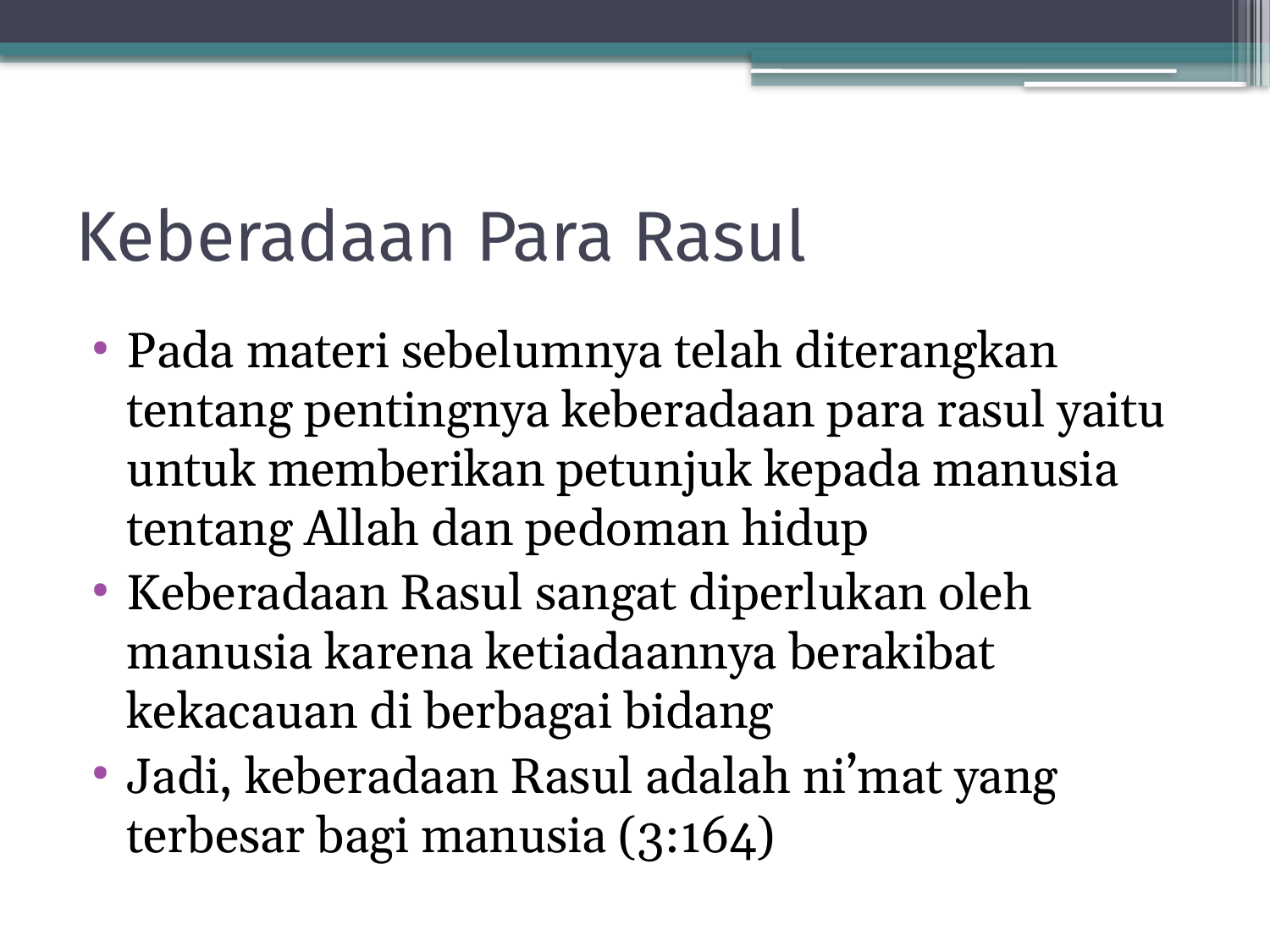

# Keberadaan Para Rasul
Pada materi sebelumnya telah diterangkan tentang pentingnya keberadaan para rasul yaitu untuk memberikan petunjuk kepada manusia tentang Allah dan pedoman hidup
Keberadaan Rasul sangat diperlukan oleh manusia karena ketiadaannya berakibat kekacauan di berbagai bidang
Jadi, keberadaan Rasul adalah ni’mat yang terbesar bagi manusia (3:164)